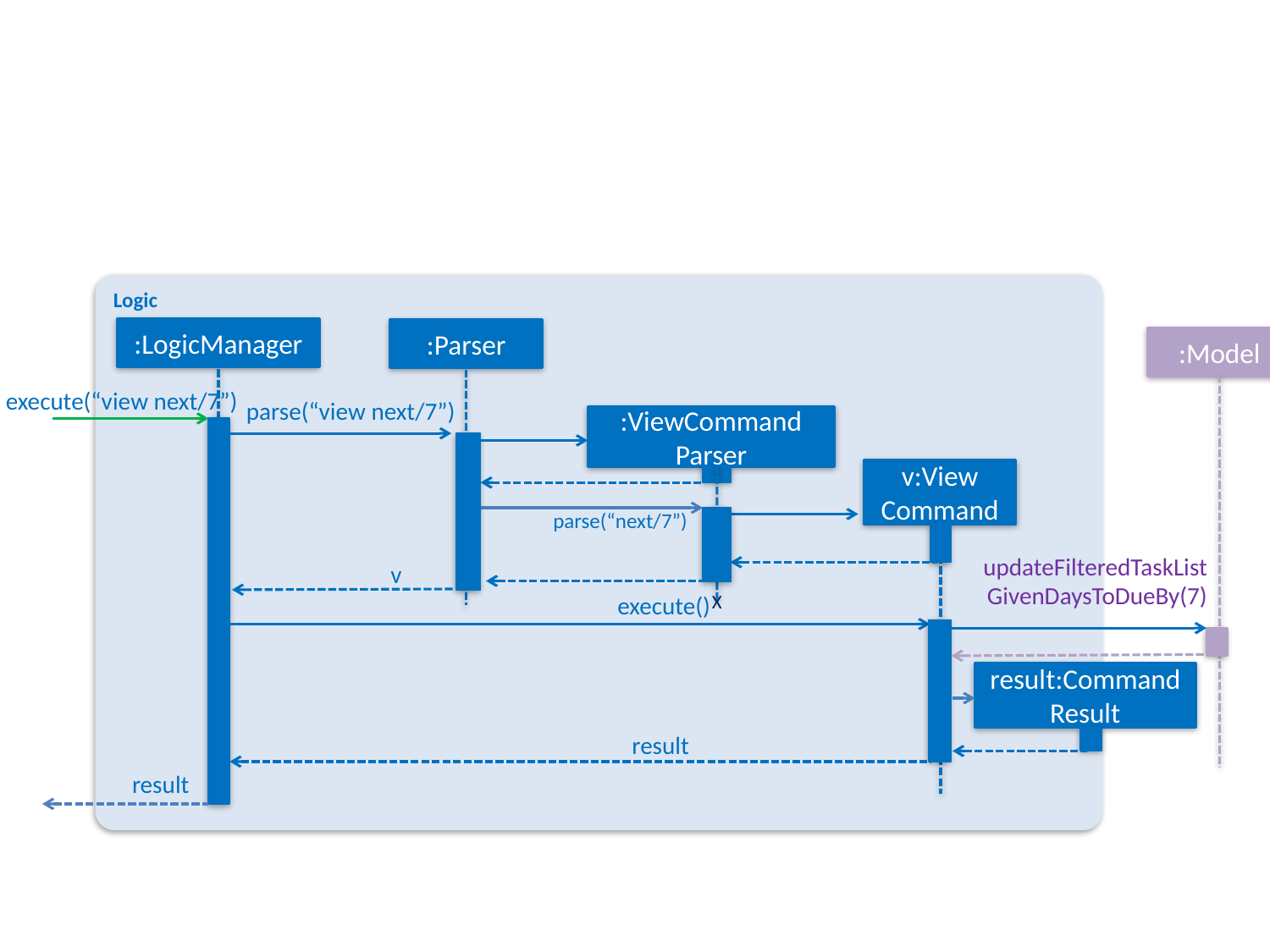

Logic
:LogicManager
:Parser
:Model
execute(“view next/7”)
parse(“view next/7”)
:ViewCommand
Parser

v:View
Command

parse(“next/7”)

updateFilteredTaskListGivenDaysToDueBy(7)
v
X
execute()

result:Command Result

result
result